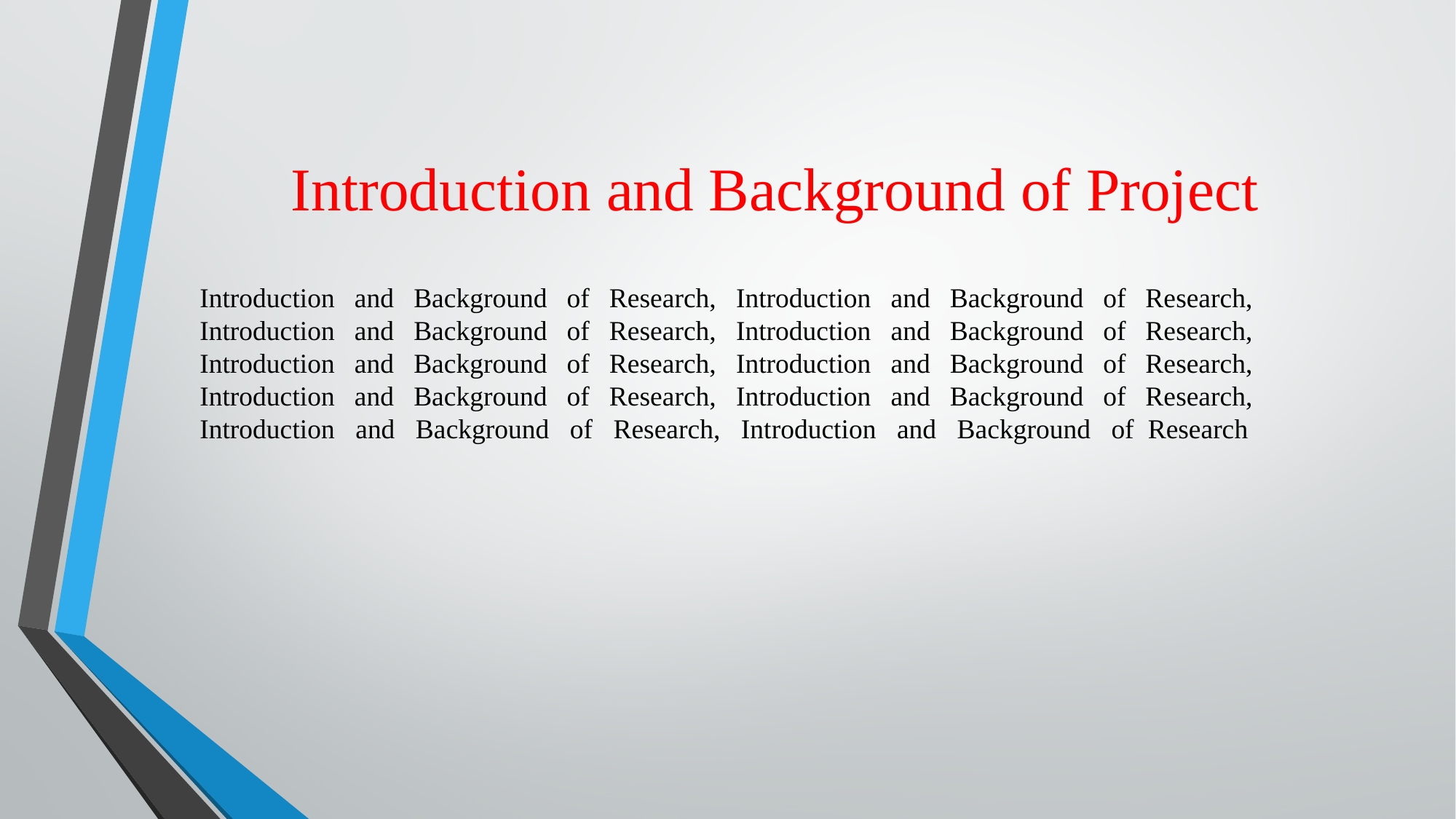

# Introduction and Background of Project
Introduction and Background of Research, Introduction and Background of Research, Introduction and Background of Research, Introduction and Background of Research, Introduction and Background of Research, Introduction and Background of Research, Introduction and Background of Research, Introduction and Background of Research, Introduction   and   Background   of   Research,   Introduction   and   Background   of  Research